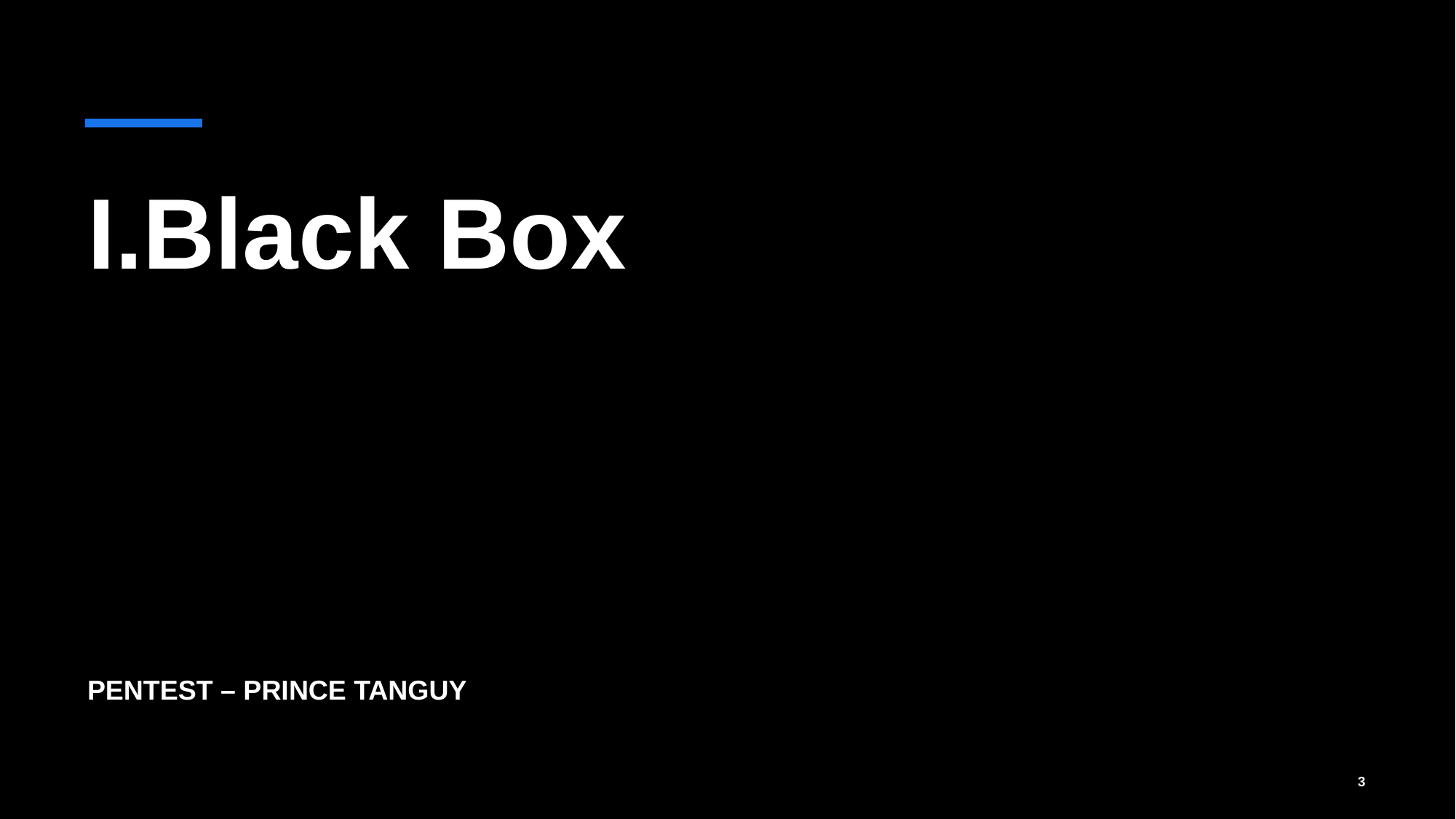

# I.Black Box

PENTEST – PRINCE TANGUY
3